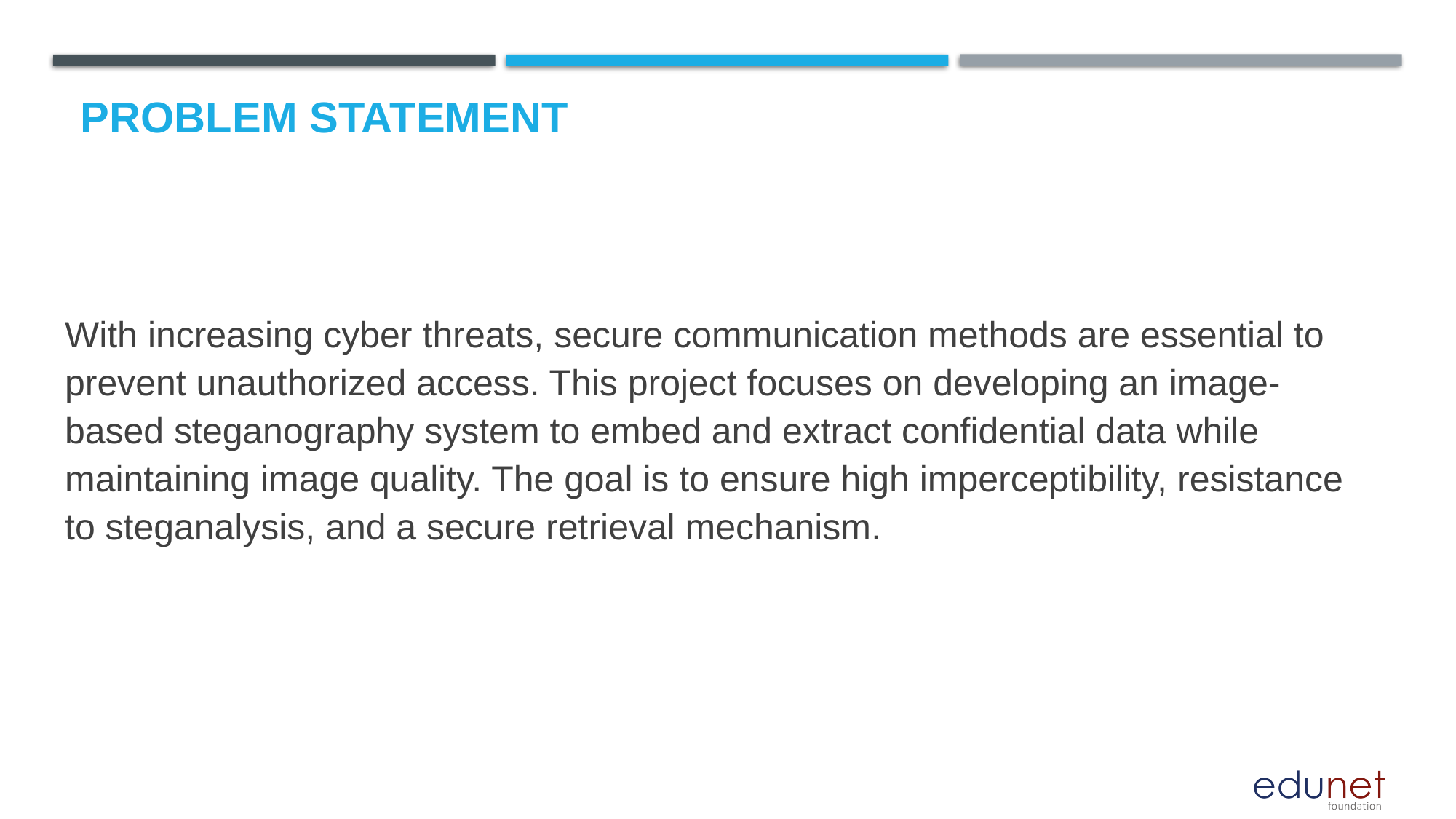

# Problem Statement
With increasing cyber threats, secure communication methods are essential to prevent unauthorized access. This project focuses on developing an image-based steganography system to embed and extract confidential data while maintaining image quality. The goal is to ensure high imperceptibility, resistance to steganalysis, and a secure retrieval mechanism.